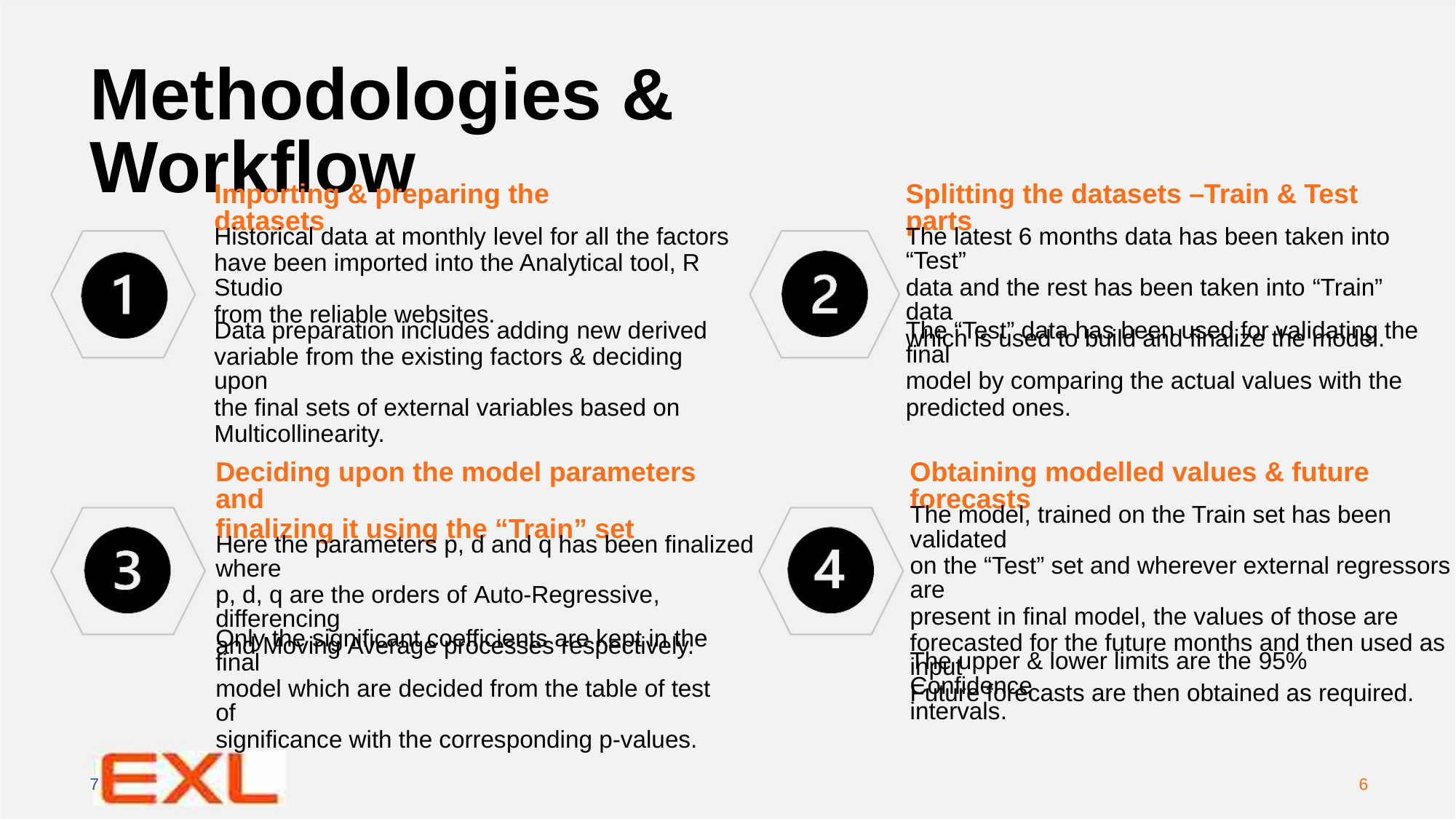

Methodologies & Workflow
Importing & preparing the datasets
Splitting the datasets –Train & Test parts
Historical data at monthly level for all the factors
have been imported into the Analytical tool, R Studio
from the reliable websites.
The latest 6 months data has been taken into “Test”
data and the rest has been taken into “Train” data
which is used to build and finalize the model.
Data preparation includes adding new derived
variable from the existing factors & deciding upon
the final sets of external variables based on
Multicollinearity.
The “Test” data has been used for validating the final
model by comparing the actual values with the
predicted ones.
Deciding upon the model parameters and
finalizing it using the “Train” set
Obtaining modelled values & future forecasts
The model, trained on the Train set has been validated
on the “Test” set and wherever external regressors are
present in final model, the values of those are
forecasted for the future months and then used as input
Future forecasts are then obtained as required.
Here the parameters p, d and q has been finalized where
p, d, q are the orders of Auto-Regressive, differencing
and Moving Average processes respectively.
Only the significant coefficients are kept in the final
model which are decided from the table of test of
significance with the corresponding p-values.
The upper & lower limits are the 95% Confidence
intervals.
7
6